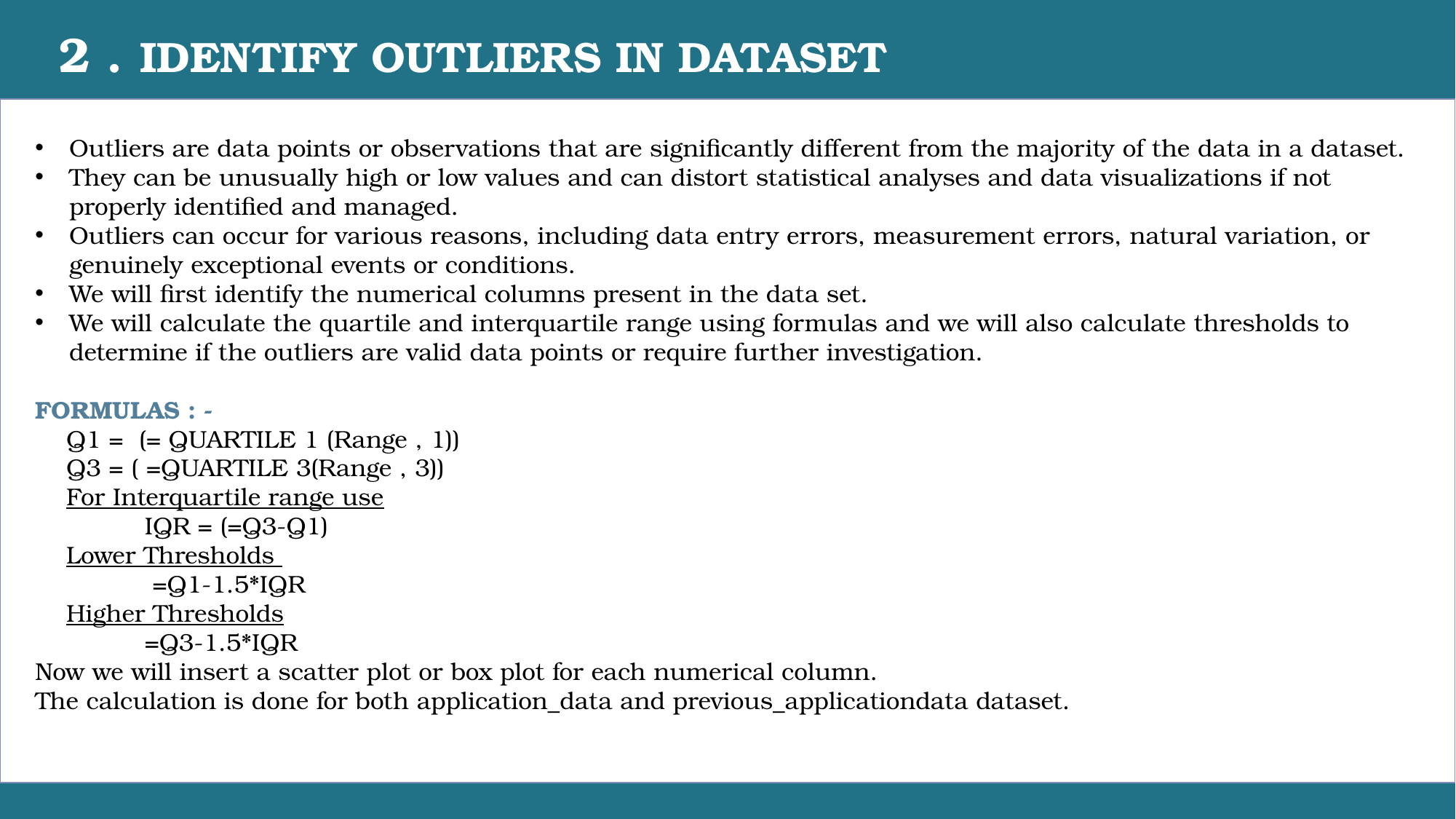

2 . IDENTIFY OUTLIERS IN DATASET

Outliers are data points or observations that are significantly different from the majority of the data in a dataset.
They can be unusually high or low values and can distort statistical analyses and data visualizations if not properly identified and managed.
Outliers can occur for various reasons, including data entry errors, measurement errors, natural variation, or genuinely exceptional events or conditions.
We will first identify the numerical columns present in the data set.
We will calculate the quartile and interquartile range using formulas and we will also calculate thresholds to determine if the outliers are valid data points or require further investigation.

FORMULAS : -
    Q1 =  (= QUARTILE 1 (Range , 1))
    Q3 = ( =QUARTILE 3(Range , 3))
    For Interquartile range use
              IQR = (=Q3-Q1)
    Lower Thresholds
               =Q1-1.5*IQR
    Higher Thresholds
              =Q3-1.5*IQR
Now we will insert a scatter plot or box plot for each numerical column.
The calculation is done for both application_data and previous_applicationdata dataset.